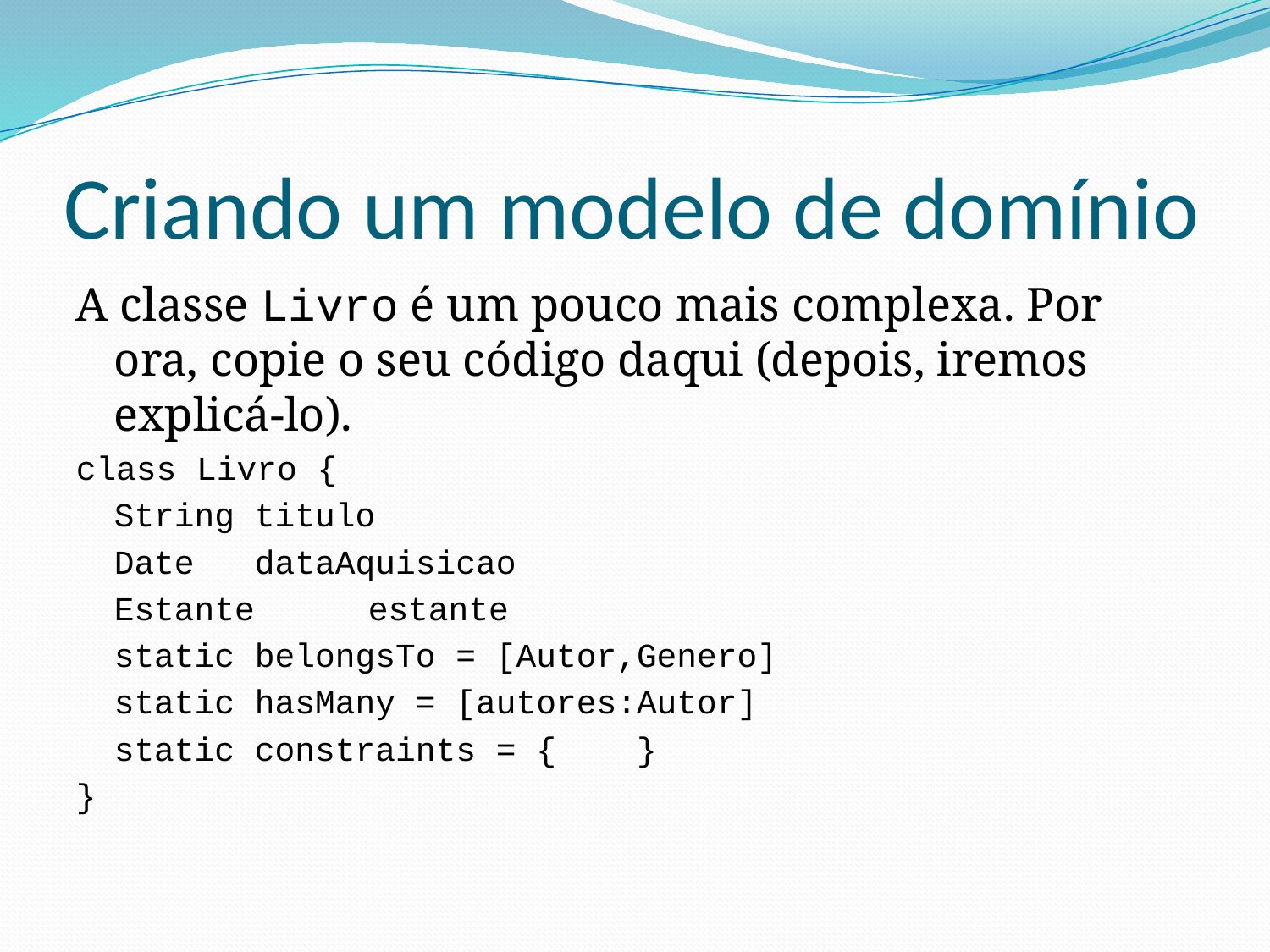

# Criando um modelo de domínio
A classe Livro é um pouco mais complexa. Por ora, copie o seu código daqui (depois, iremos explicá-lo).
class Livro {
	String titulo
	Date   dataAquisicao
	Estante	estante
	static belongsTo = [Autor,Genero]
	static hasMany = [autores:Autor]
	static constraints = {    }
}